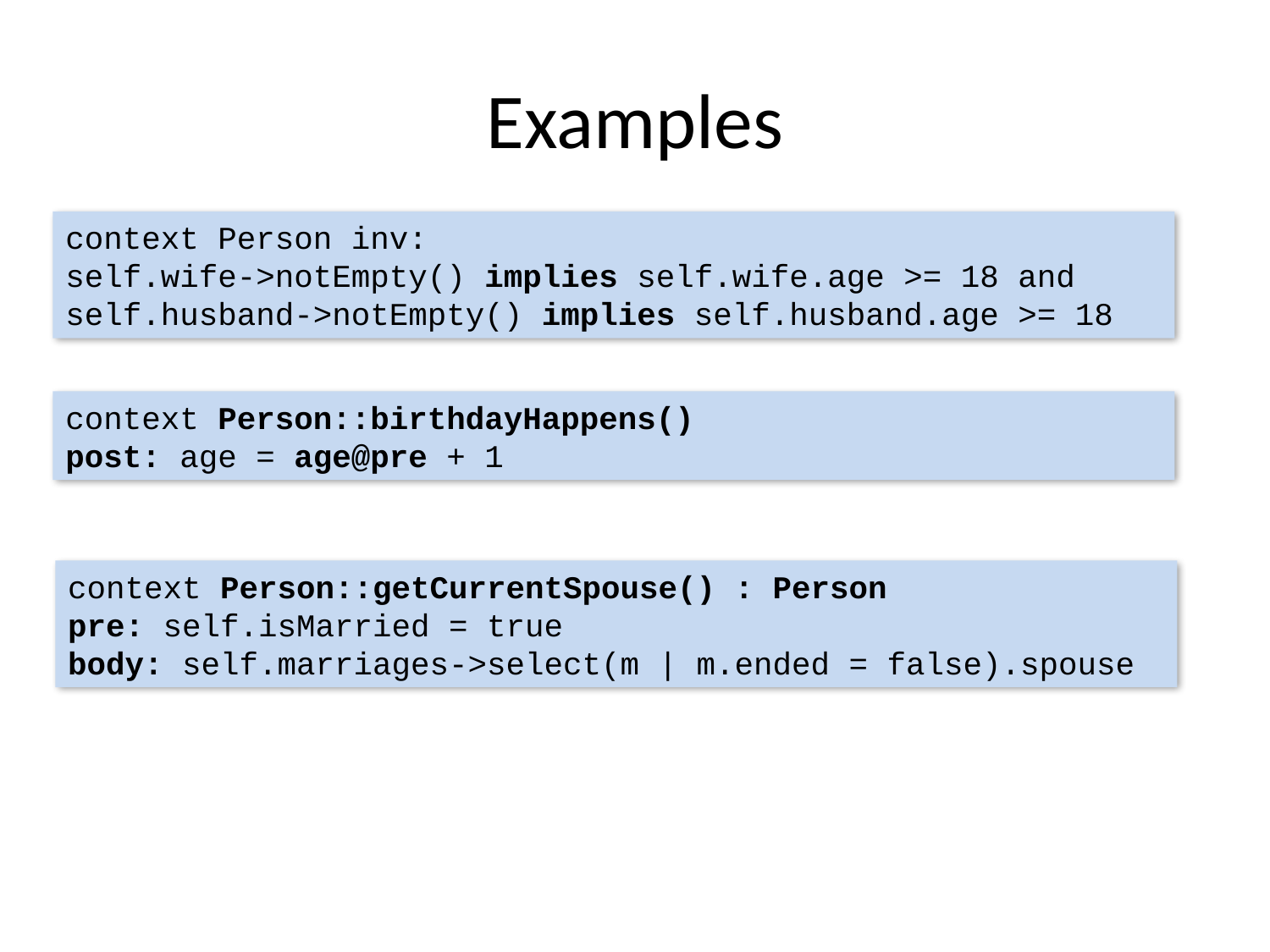

# Examples
context Person inv:
self.wife->notEmpty() implies self.wife.age >= 18 and
self.husband->notEmpty() implies self.husband.age >= 18
context Person::birthdayHappens()
post: age = age@pre + 1
context Person::getCurrentSpouse() : Person
pre: self.isMarried = true
body: self.marriages->select(m | m.ended = false).spouse